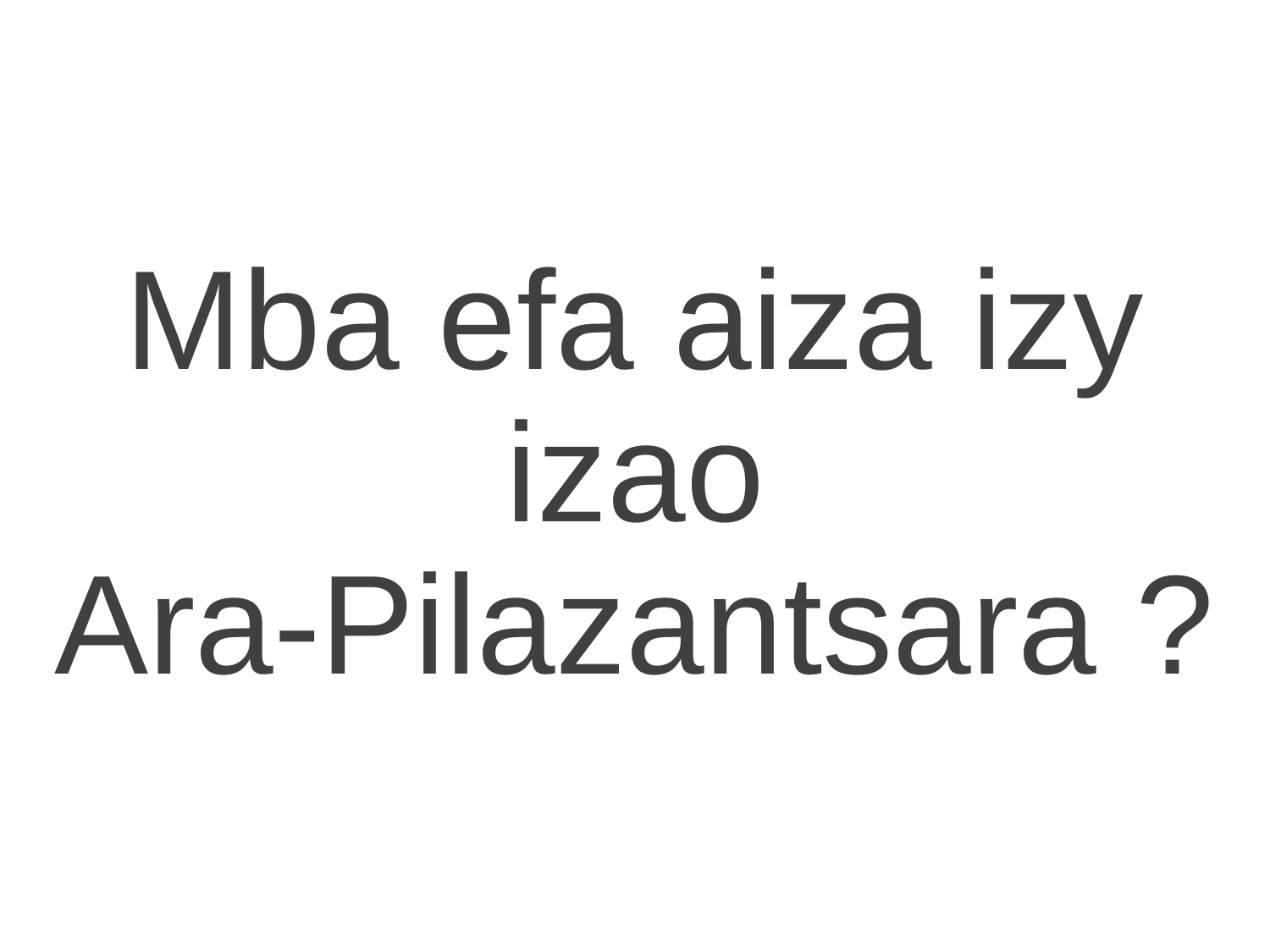

Mba efa aiza izy izao
Ara-Pilazantsara ?